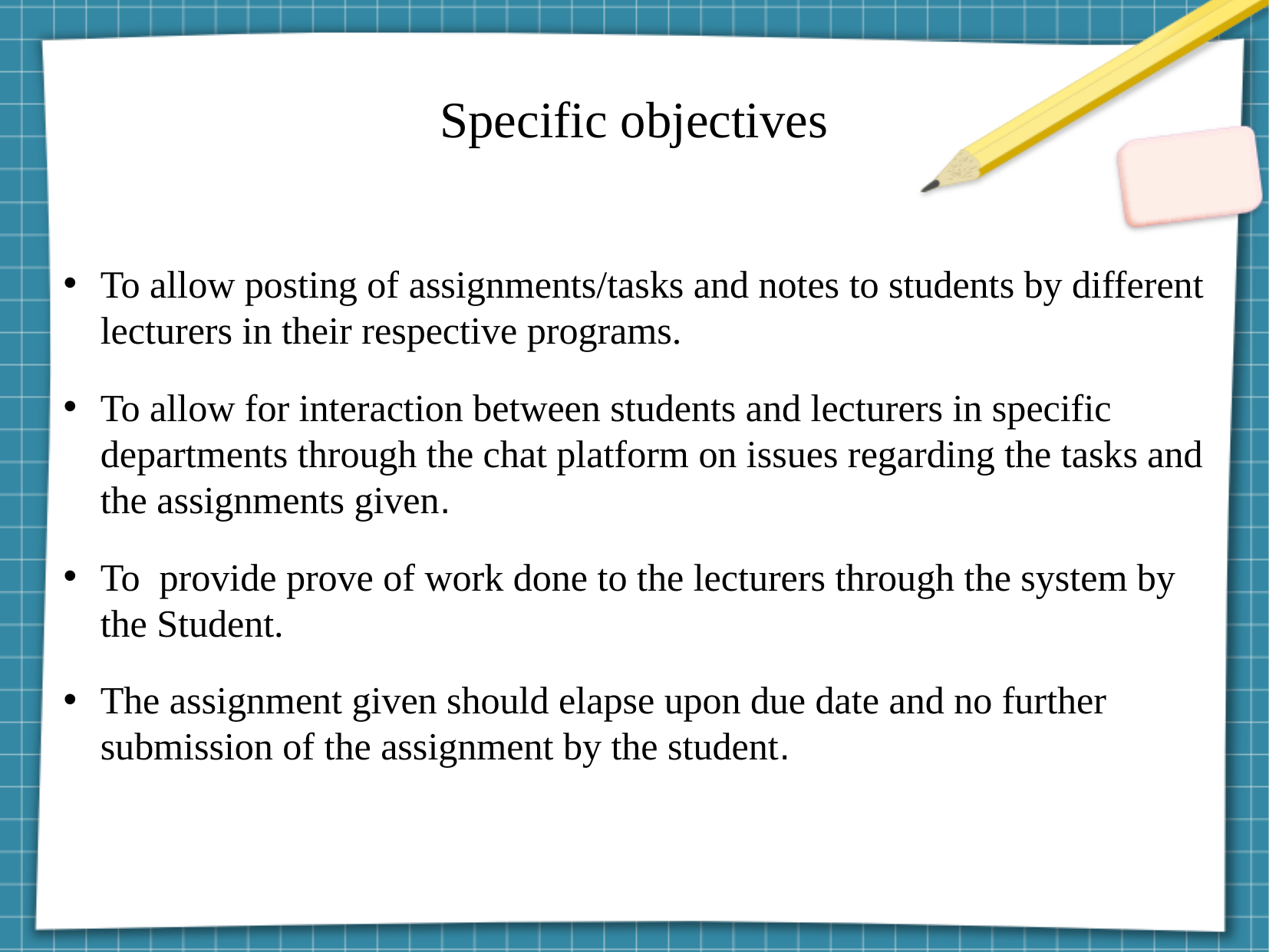

Specific objectives

To allow posting of assignments/tasks and notes to students by different lecturers in their respective programs.

To allow for interaction between students and lecturers in specific departments through the chat platform on issues regarding the tasks and the assignments given.

To  provide prove of work done to the lecturers through the system by the Student.

The assignment given should elapse upon due date and no further submission of the assignment by the student.